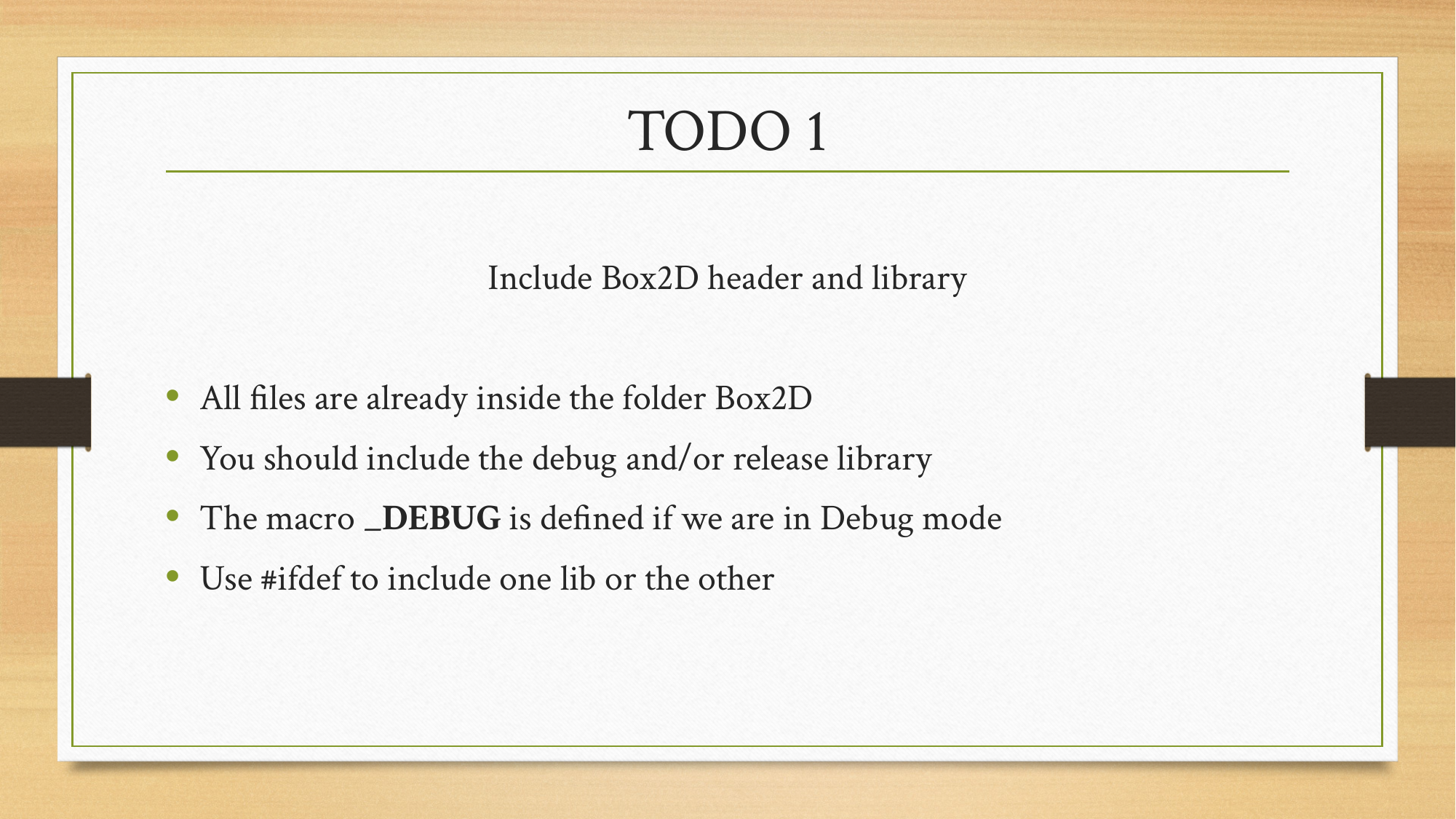

# TODO 1

Include Box2D header and library

All files are already inside the folder Box2D
You should include the debug and/or release library
The macro _DEBUG is defined if we are in Debug mode
Use #ifdef to include one lib or the other